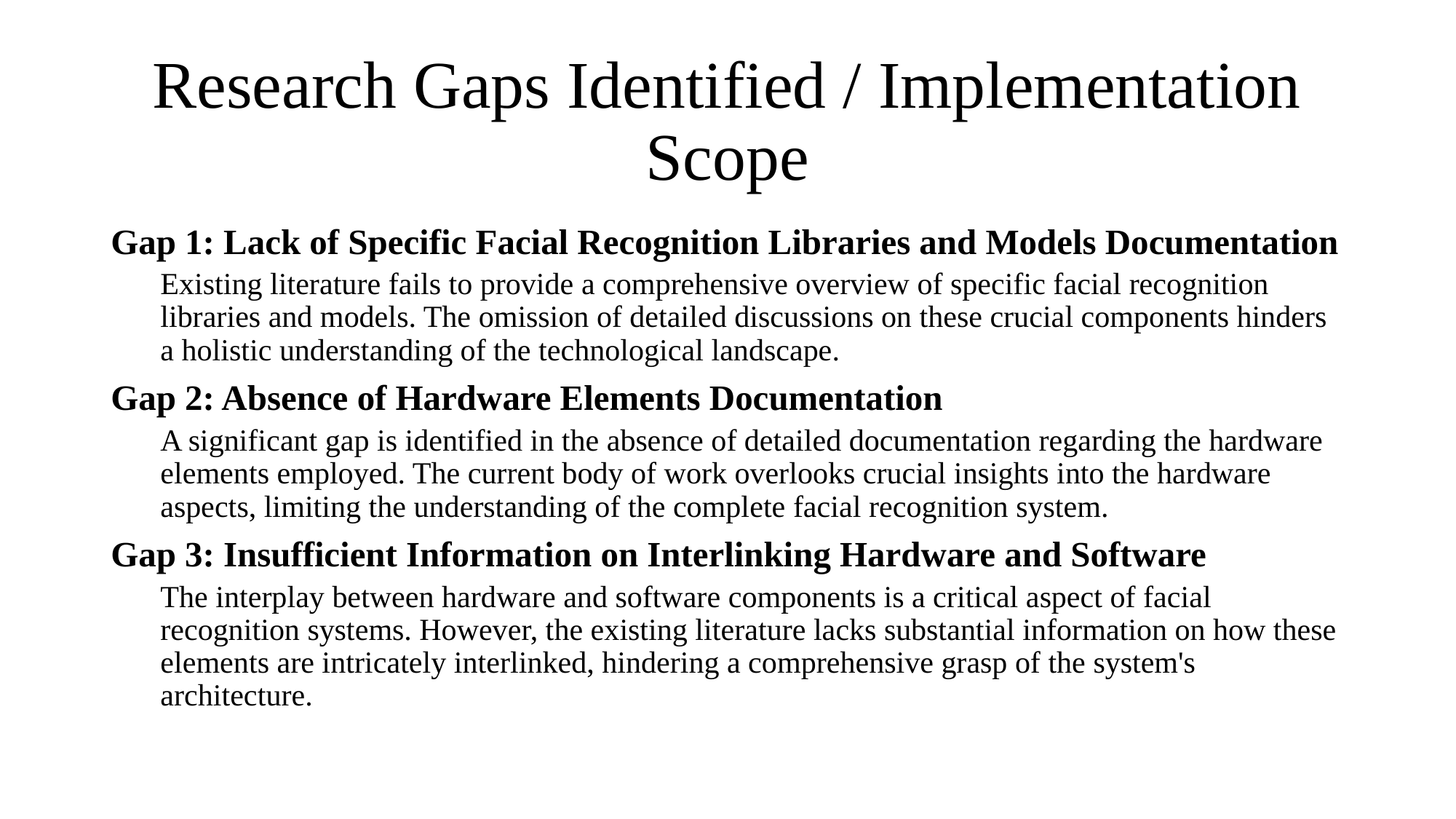

# Research Gaps Identified / Implementation Scope
Gap 1: Lack of Specific Facial Recognition Libraries and Models Documentation
Existing literature fails to provide a comprehensive overview of specific facial recognition libraries and models. The omission of detailed discussions on these crucial components hinders a holistic understanding of the technological landscape.
Gap 2: Absence of Hardware Elements Documentation
A significant gap is identified in the absence of detailed documentation regarding the hardware elements employed. The current body of work overlooks crucial insights into the hardware aspects, limiting the understanding of the complete facial recognition system.
Gap 3: Insufficient Information on Interlinking Hardware and Software
The interplay between hardware and software components is a critical aspect of facial recognition systems. However, the existing literature lacks substantial information on how these elements are intricately interlinked, hindering a comprehensive grasp of the system's architecture.